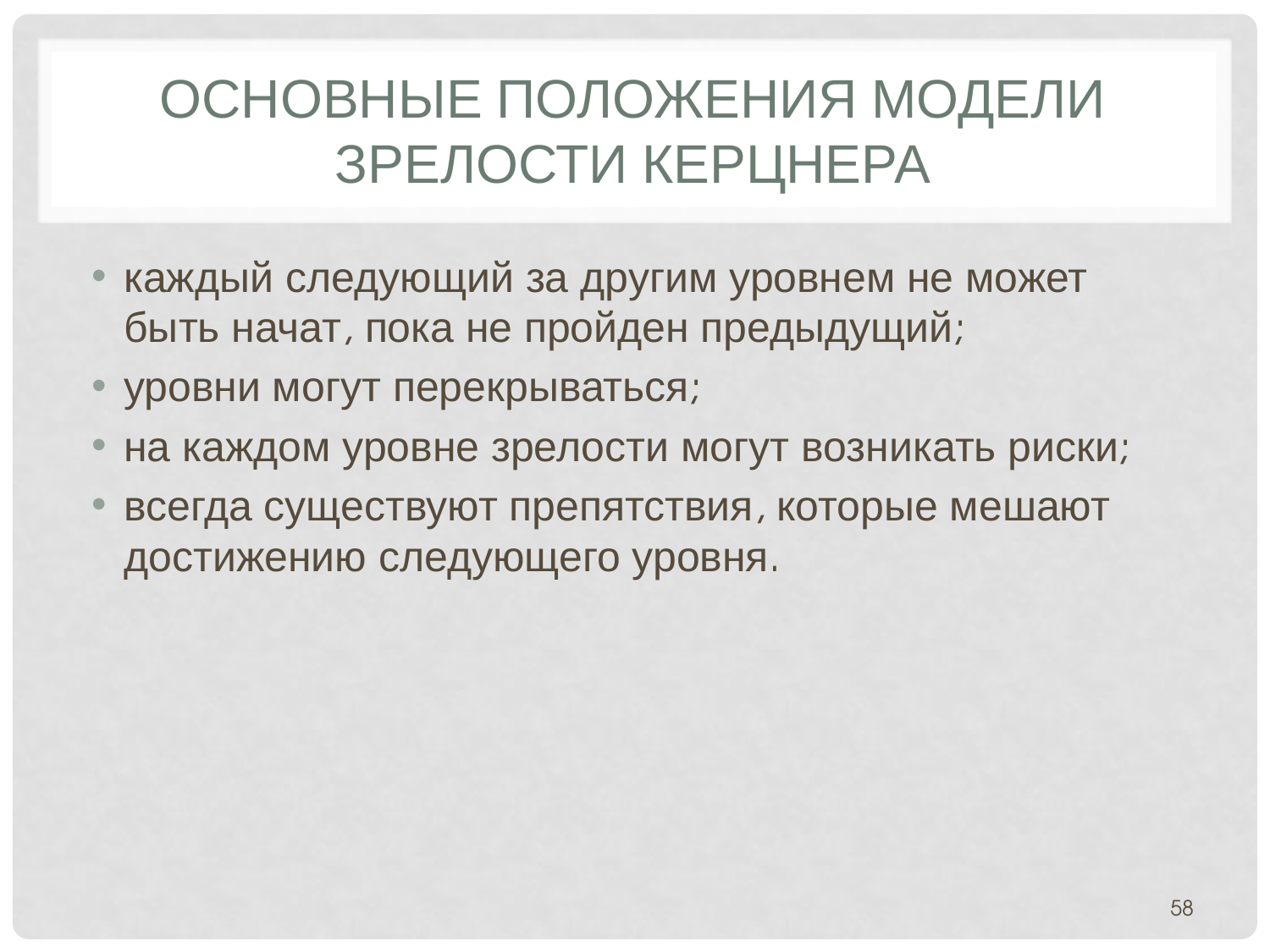

# ОСНОВНЫЕ ПОЛОЖЕНИЯ МОДЕЛИ ЗРЕЛОСТИ КЕРЦНЕРА
каждый следующий за другим уровнем не может быть начат, пока не пройден предыдущий;
уровни могут перекрываться;
на каждом уровне зрелости могут возникать риски;
всегда существуют препятствия, которые мешают достижению следующего уровня.
58